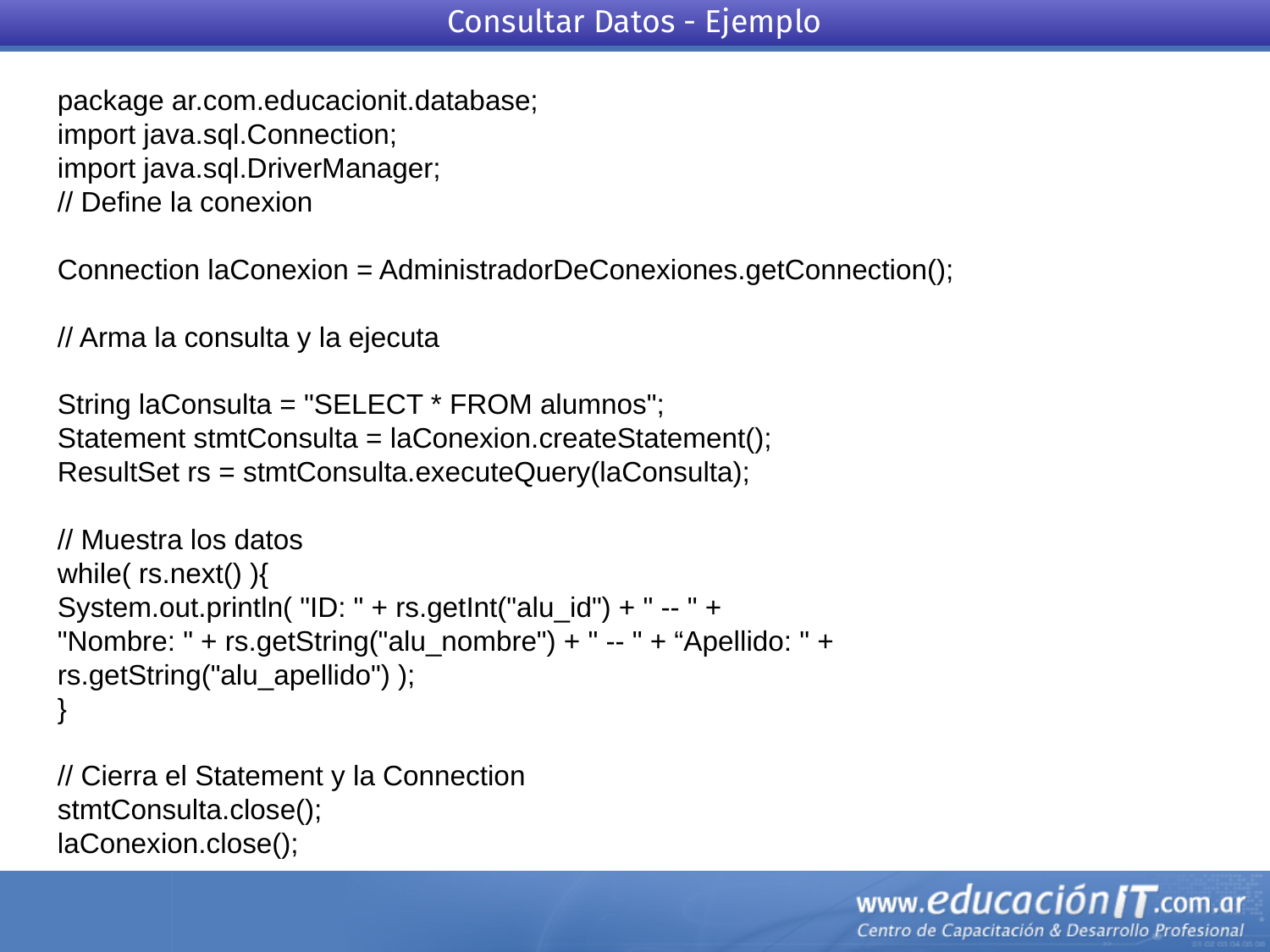

Consultar Datos - Ejemplo
package ar.com.educacionit.database;
import java.sql.Connection;
import java.sql.DriverManager;
// Define la conexion

Connection laConexion = AdministradorDeConexiones.getConnection();

// Arma la consulta y la ejecuta

String laConsulta = "SELECT * FROM alumnos";
Statement stmtConsulta = laConexion.createStatement();
ResultSet rs = stmtConsulta.executeQuery(laConsulta);

// Muestra los datos
while( rs.next() ){
System.out.println( "ID: " + rs.getInt("alu_id") + " -- " +
"Nombre: " + rs.getString("alu_nombre") + " -- " + “Apellido: " +
rs.getString("alu_apellido") );
}

// Cierra el Statement y la Connection
stmtConsulta.close();
laConexion.close();